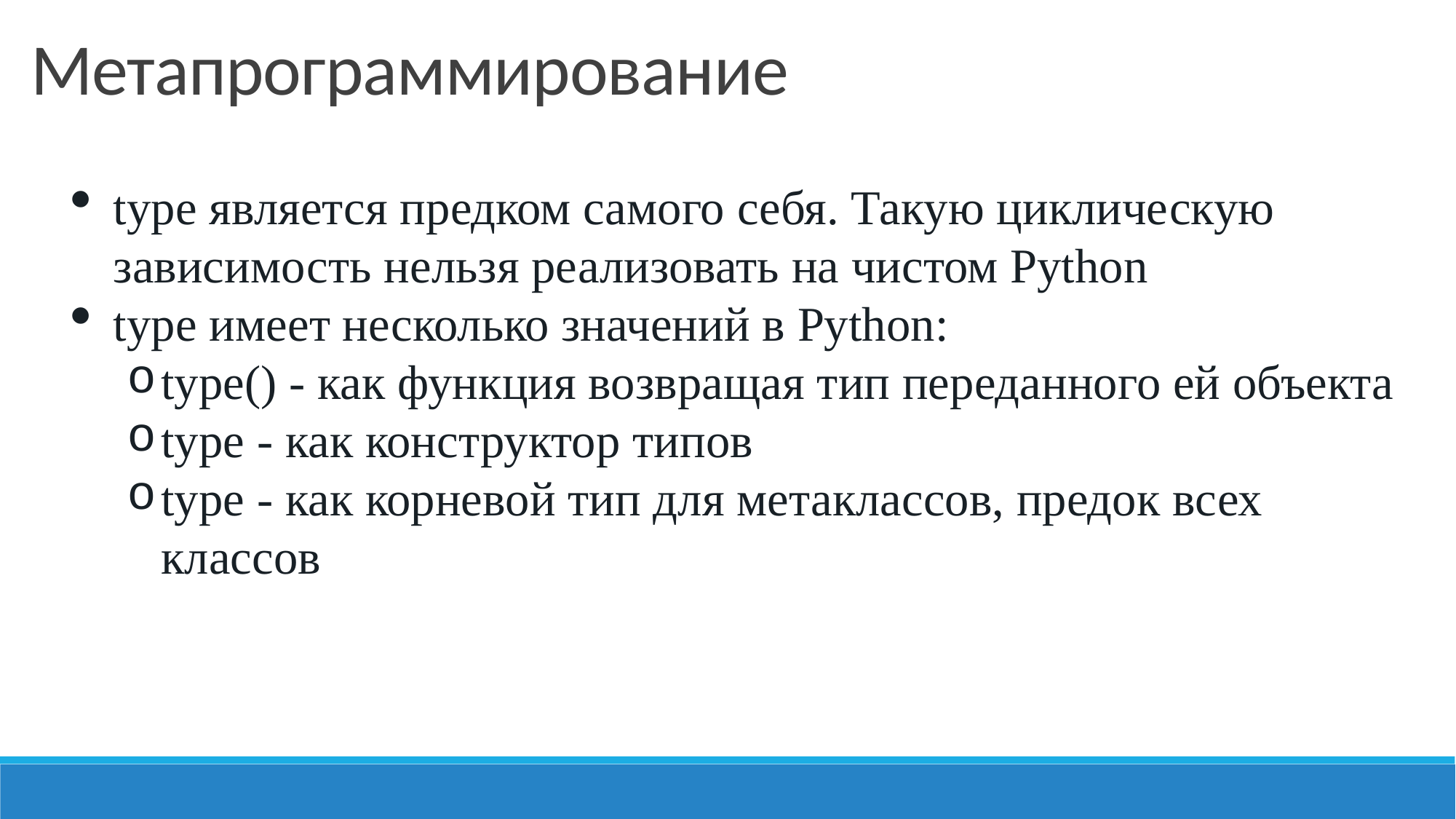

Метапрограммирование
type является предком самого себя. Такую циклическую зависимость нельзя реализовать на чистом Python
type имеет несколько значений в Python:
type() - как функция возвращая тип переданного ей объекта
type - как конструктор типов
type - как корневой тип для метаклассов, предок всех классов